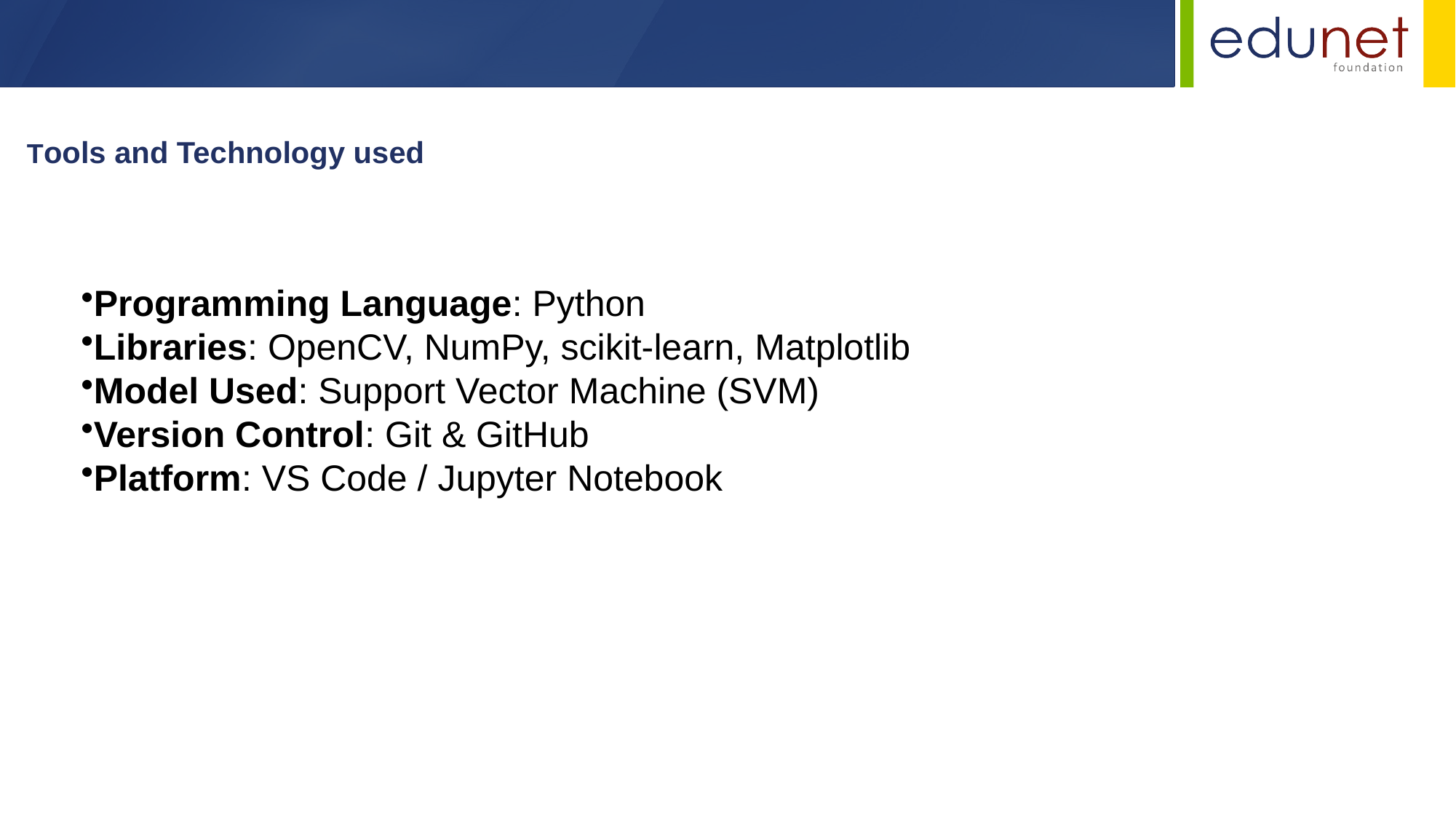

Tools and Technology used
Programming Language: Python
Libraries: OpenCV, NumPy, scikit-learn, Matplotlib
Model Used: Support Vector Machine (SVM)
Version Control: Git & GitHub
Platform: VS Code / Jupyter Notebook